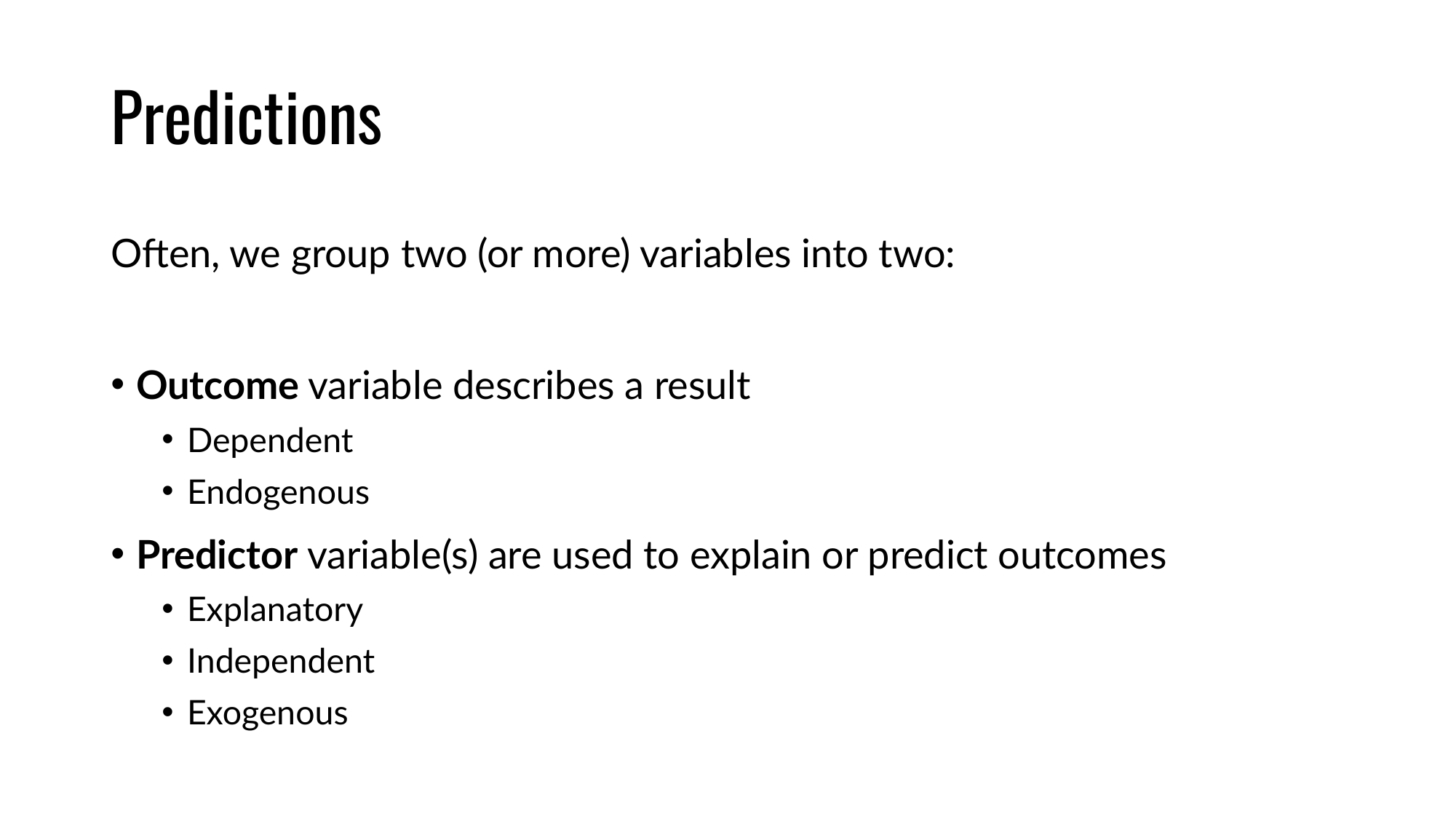

# Predictions
Often, we group two (or more) variables into two:

Outcome variable describes a result
Dependent
Endogenous
Predictor variable(s) are used to explain or predict outcomes
Explanatory
Independent
Exogenous